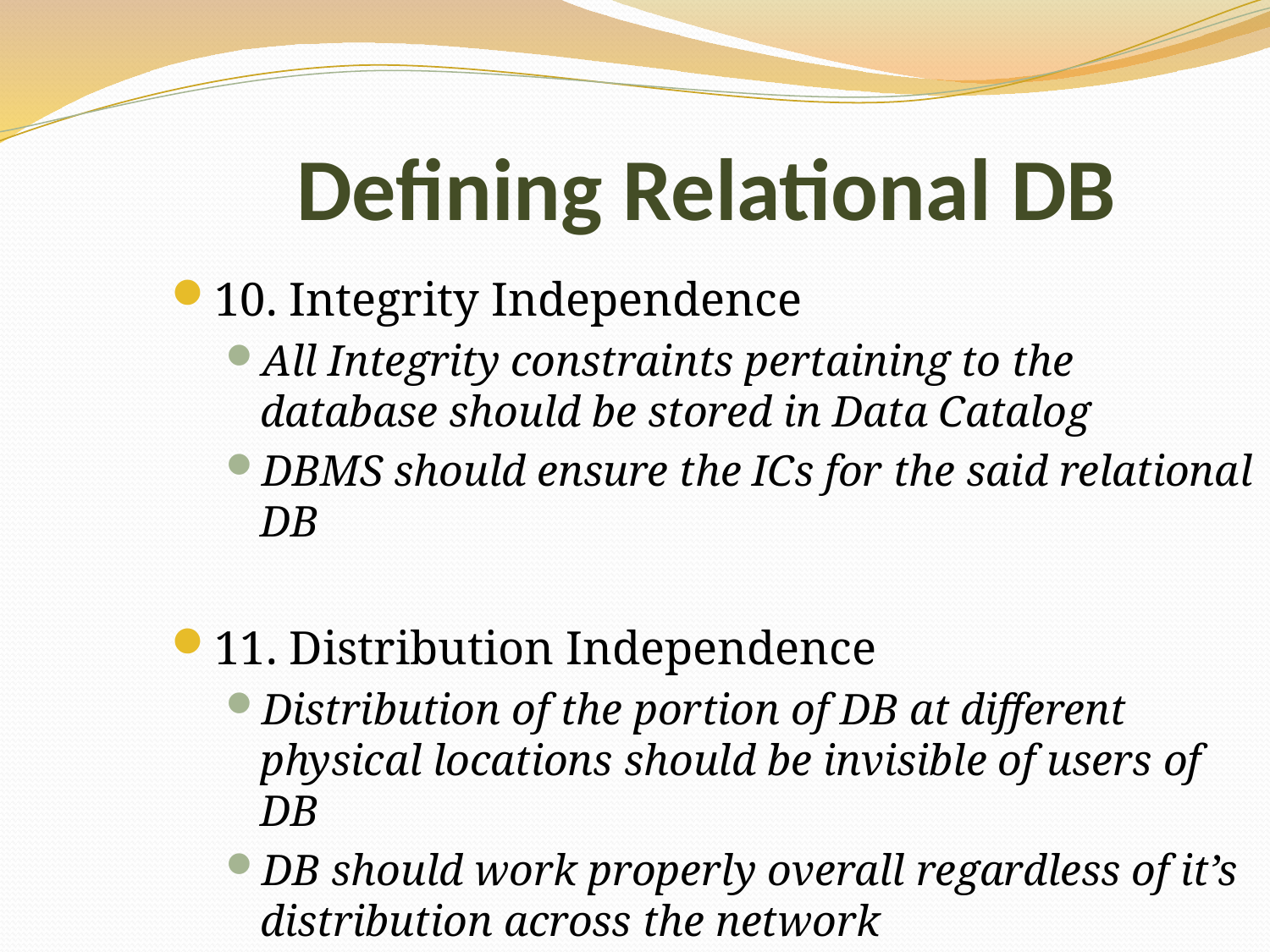

Defining Relational DB
10. Integrity Independence
All Integrity constraints pertaining to the database should be stored in Data Catalog
DBMS should ensure the ICs for the said relational DB

11. Distribution Independence
Distribution of the portion of DB at different physical locations should be invisible of users of DB
DB should work properly overall regardless of it’s distribution across the network